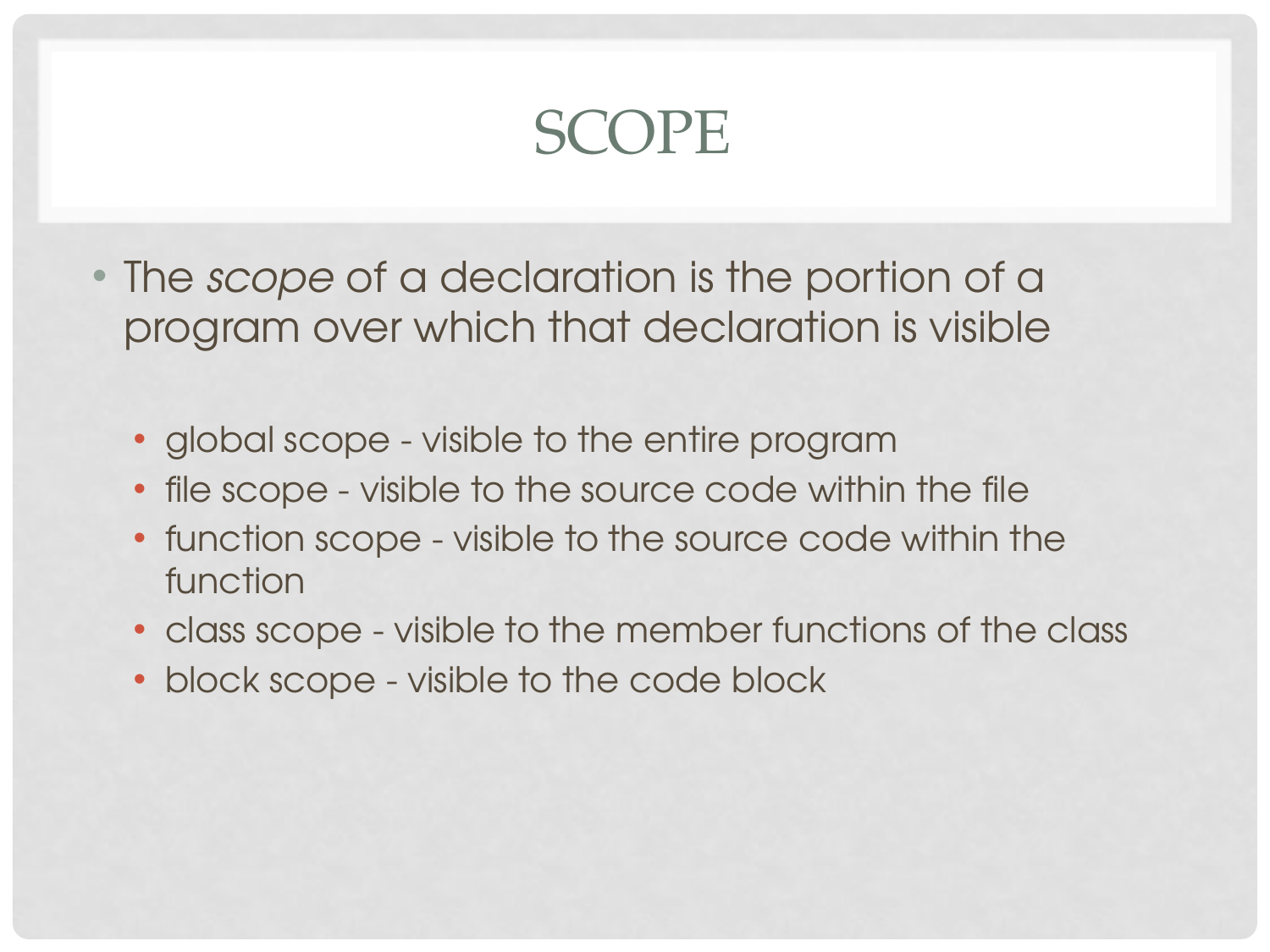

# scope
The scope of a declaration is the portion of a program over which that declaration is visible

global scope - visible to the entire program
file scope - visible to the source code within the file
function scope - visible to the source code within the function
class scope - visible to the member functions of the class
block scope - visible to the code block